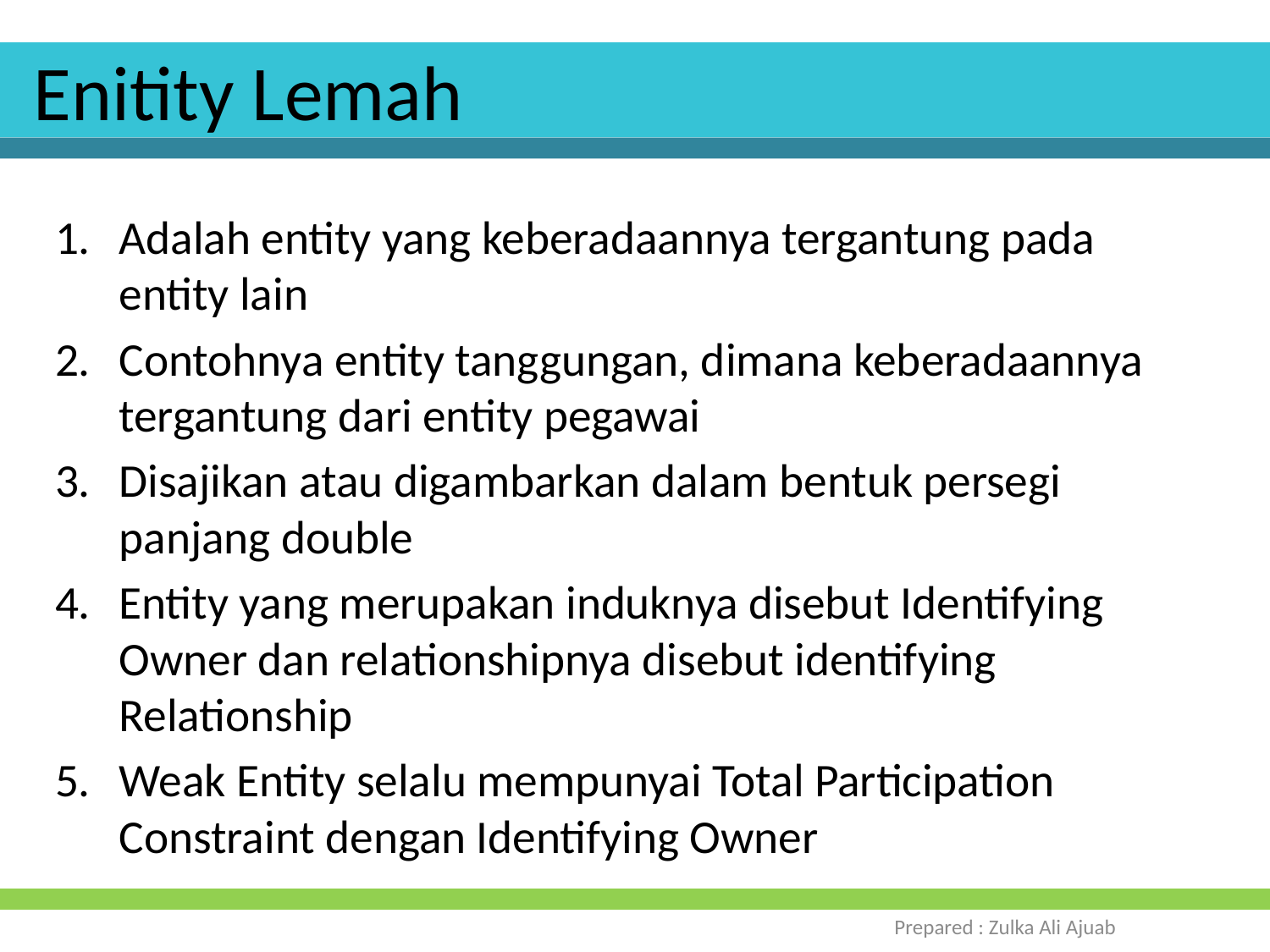

# Enitity Lemah
Adalah entity yang keberadaannya tergantung pada entity lain
Contohnya entity tanggungan, dimana keberadaannya tergantung dari entity pegawai
Disajikan atau digambarkan dalam bentuk persegi panjang double
Entity yang merupakan induknya disebut Identifying Owner dan relationshipnya disebut identifying Relationship
Weak Entity selalu mempunyai Total Participation Constraint dengan Identifying Owner